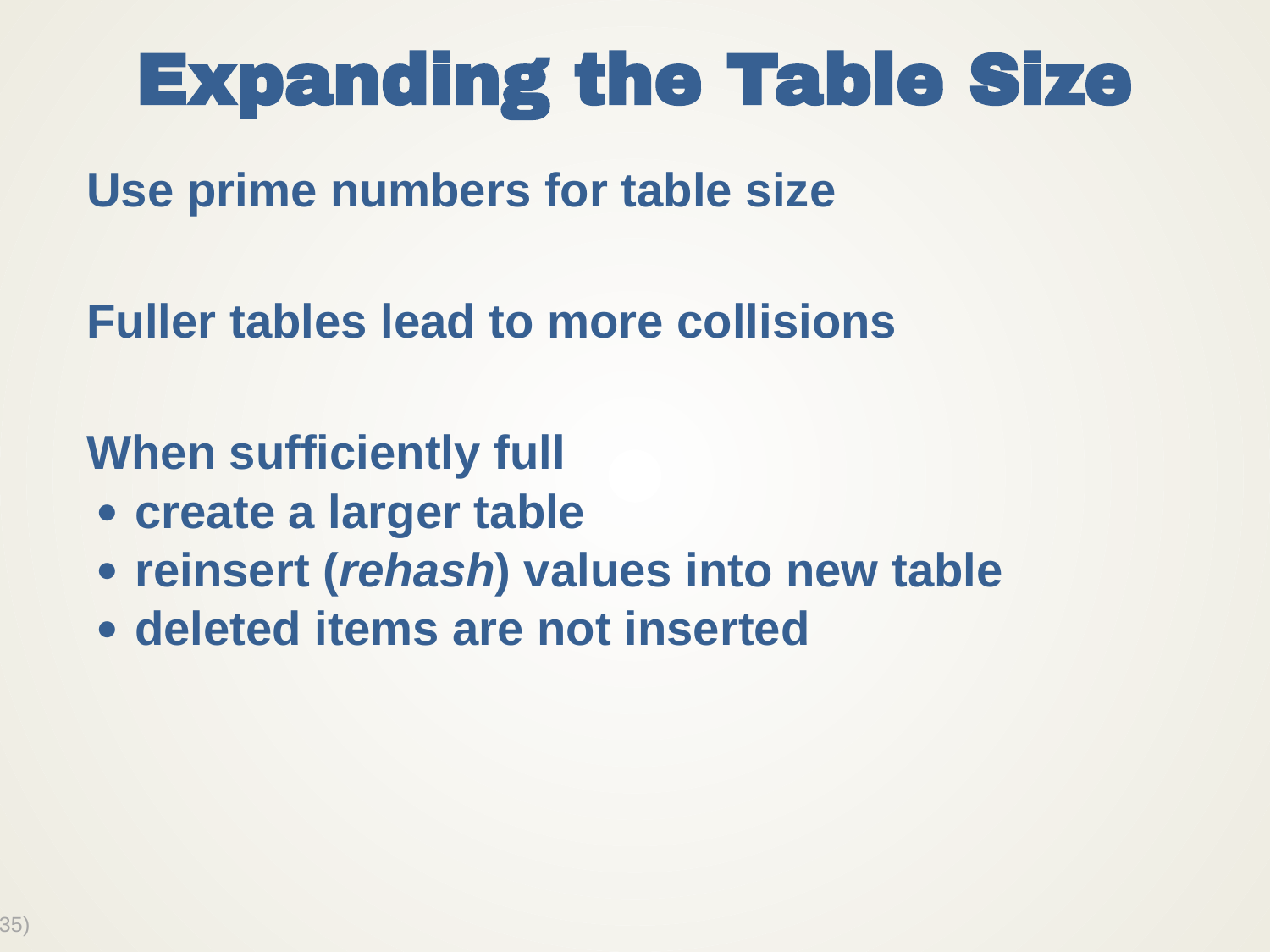

# Expanding the Table Size
Use prime numbers for table size

Fuller tables lead to more collisions

When sufficiently full
create a larger table
reinsert (rehash) values into new table
deleted items are not inserted